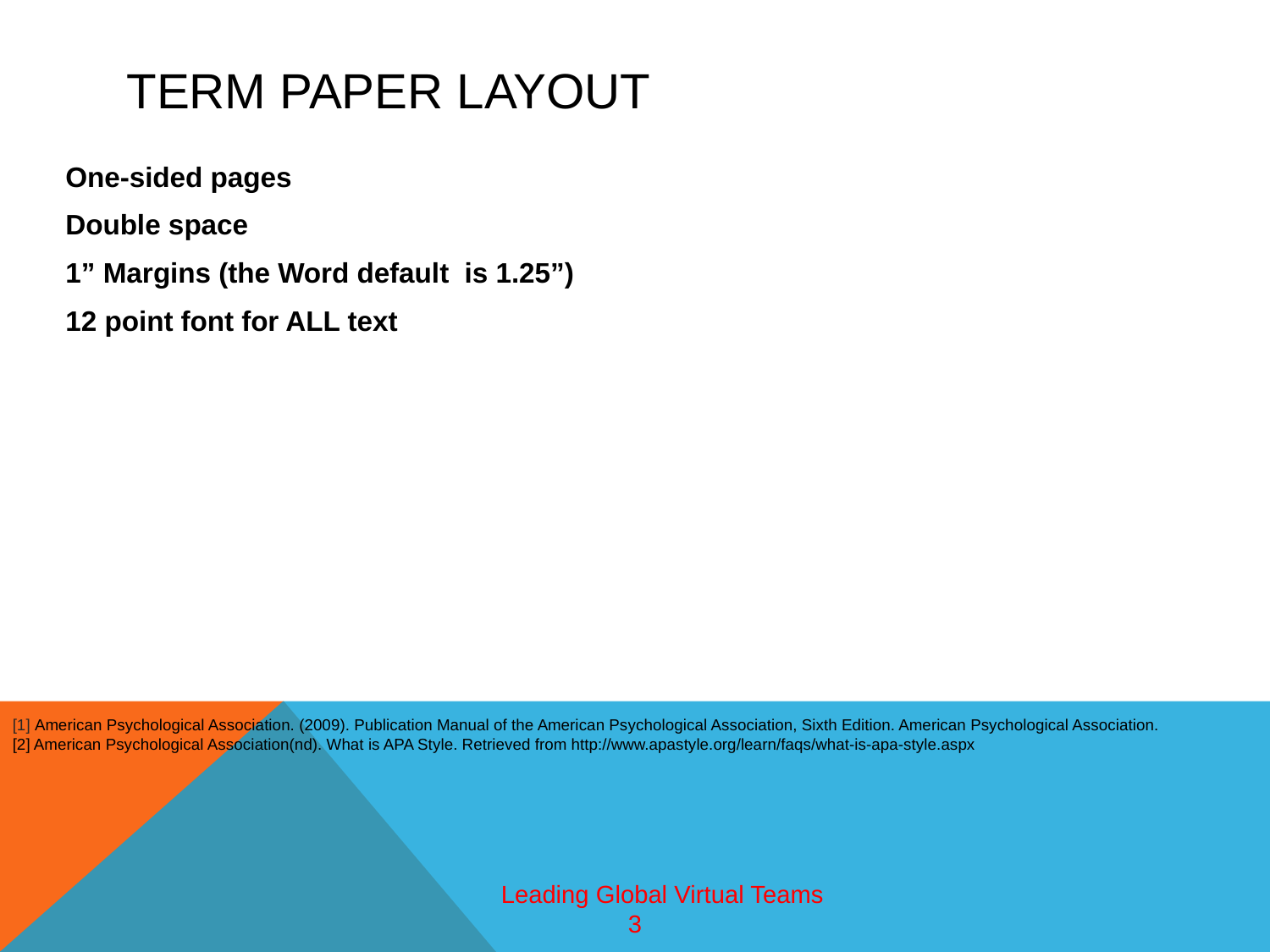

# Term Paper Layout
One-sided pages
Double space
1” Margins (the Word default  is 1.25”)
12 point font for ALL text

[1] American Psychological Association. (2009). Publication Manual of the American Psychological Association, Sixth Edition. American Psychological Association.
[2] American Psychological Association(nd). What is APA Style. Retrieved from http://www.apastyle.org/learn/faqs/what-is-apa-style.aspx